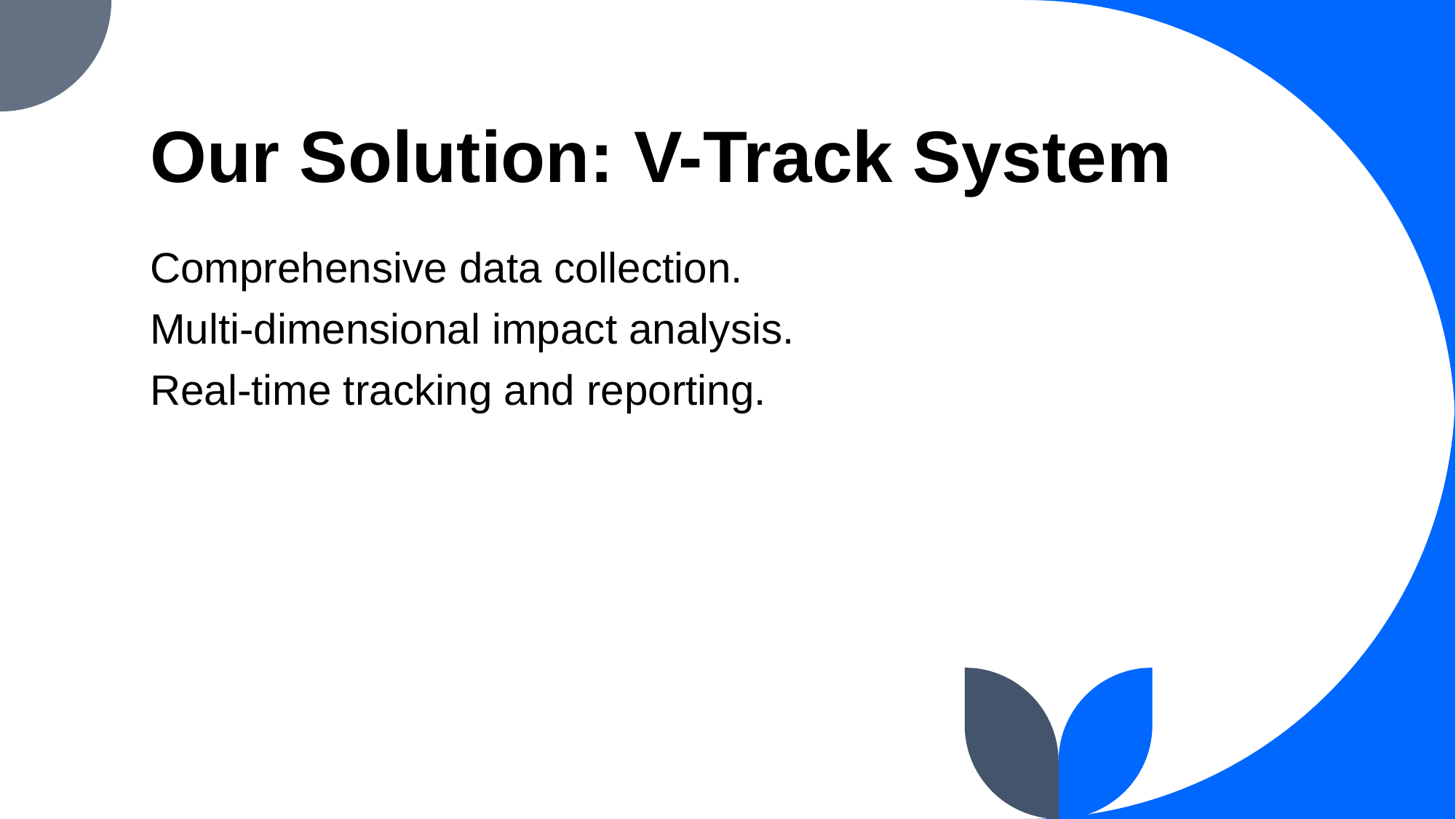

# Our Solution: V-Track System
Comprehensive data collection.
Multi-dimensional impact analysis.
Real-time tracking and reporting.